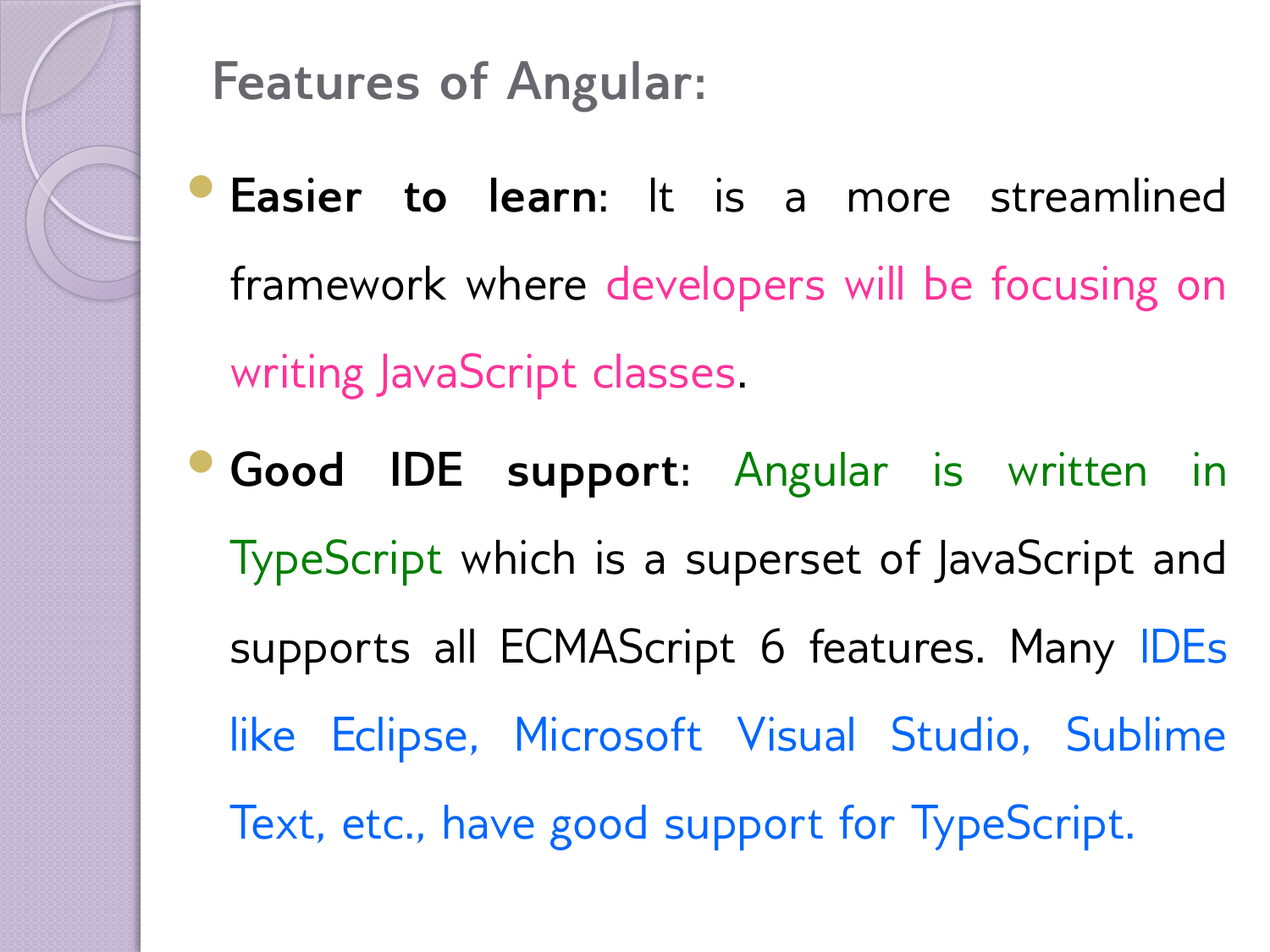

# Features of Angular:
Easier to learn: It is a more streamlined framework where developers will be focusing on writing JavaScript classes.
Good IDE support: Angular is written in TypeScript which is a superset of JavaScript and supports all ECMAScript 6 features. Many IDEs like Eclipse, Microsoft Visual Studio, Sublime Text, etc., have good support for TypeScript.